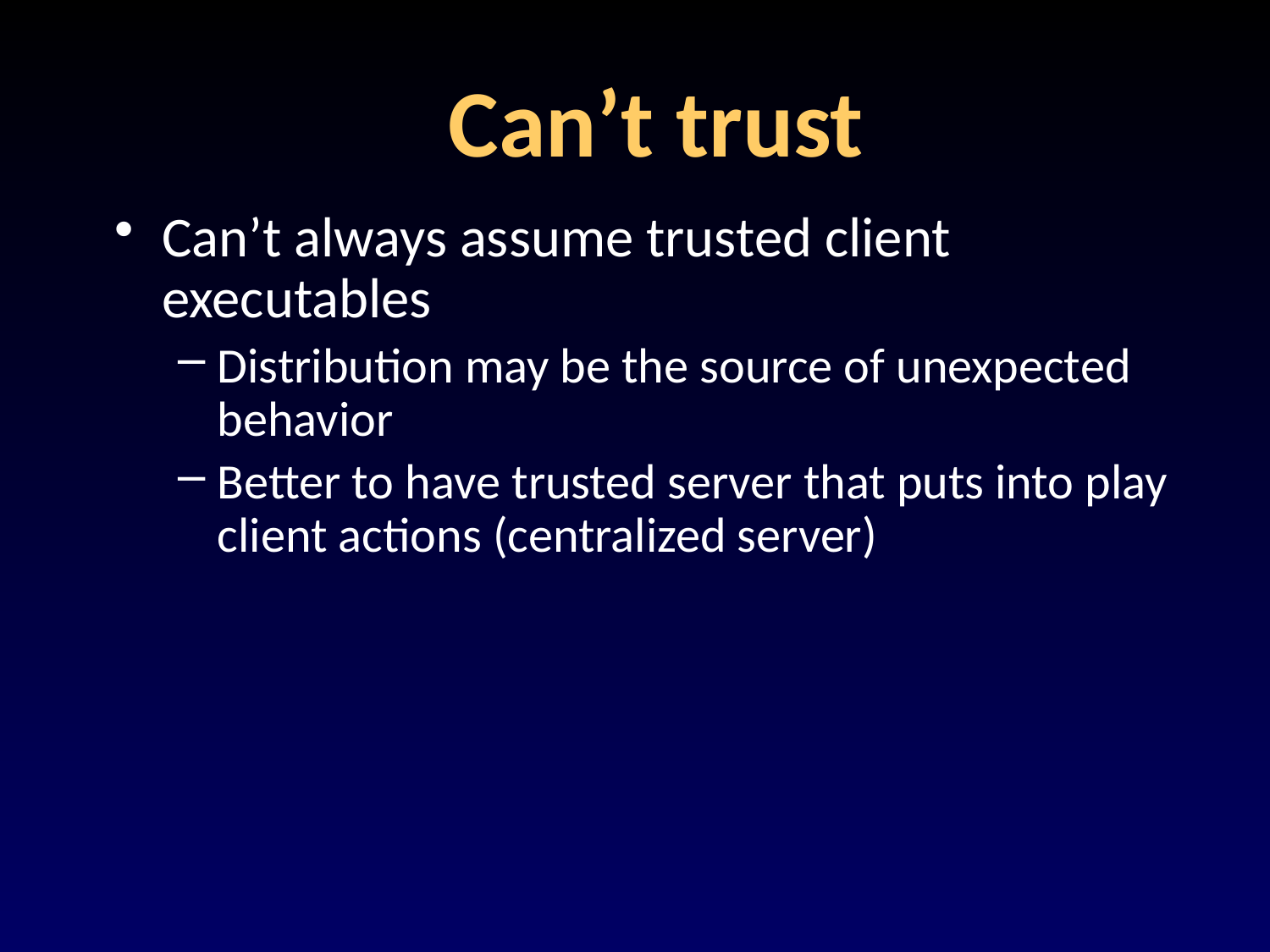

# Can’t trust
Can’t always assume trusted client executables
Distribution may be the source of unexpected behavior
Better to have trusted server that puts into play client actions (centralized server)